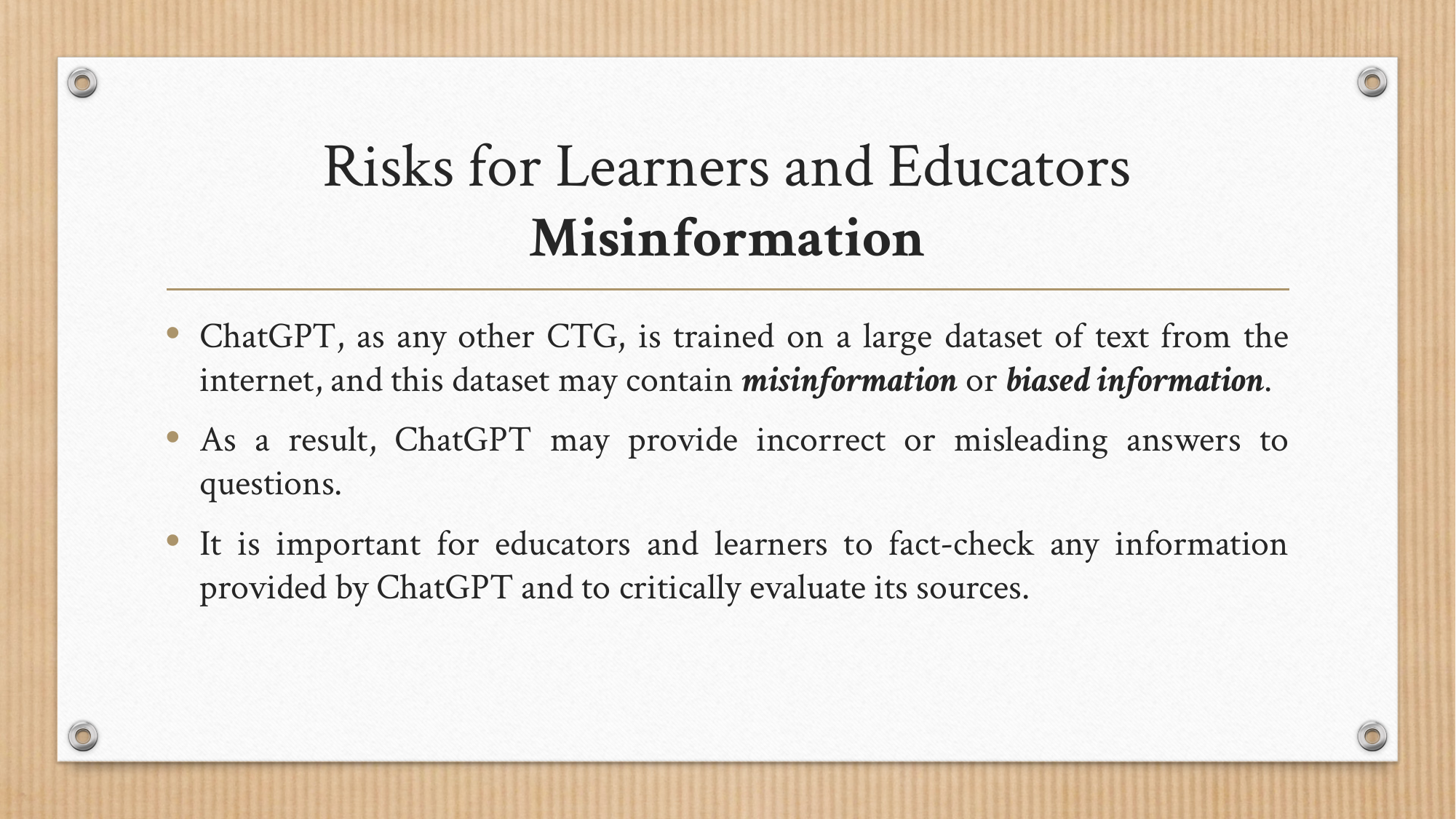

# Risks for Learners and Educators Misinformation
ChatGPT, as any other CTG, is trained on a large dataset of text from the internet, and this dataset may contain misinformation or biased information.
As a result, ChatGPT may provide incorrect or misleading answers to questions.
It is important for educators and learners to fact-check any information provided by ChatGPT and to critically evaluate its sources.